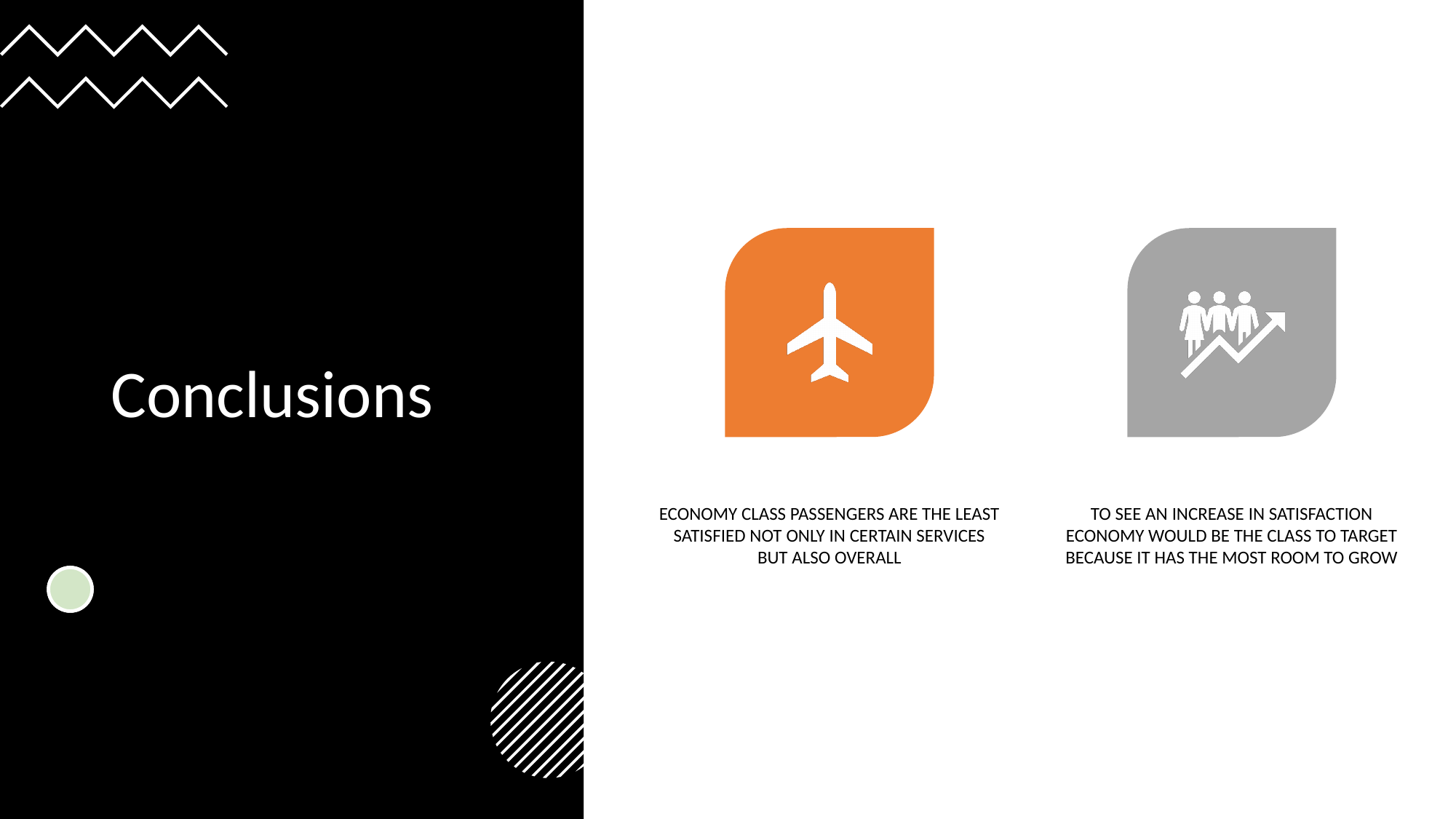

Economy class passengers are the least satisfied not only in certain services but also overall
To see an increase in satisfaction Economy would be the class to target because it has the most room to grow
# Conclusions